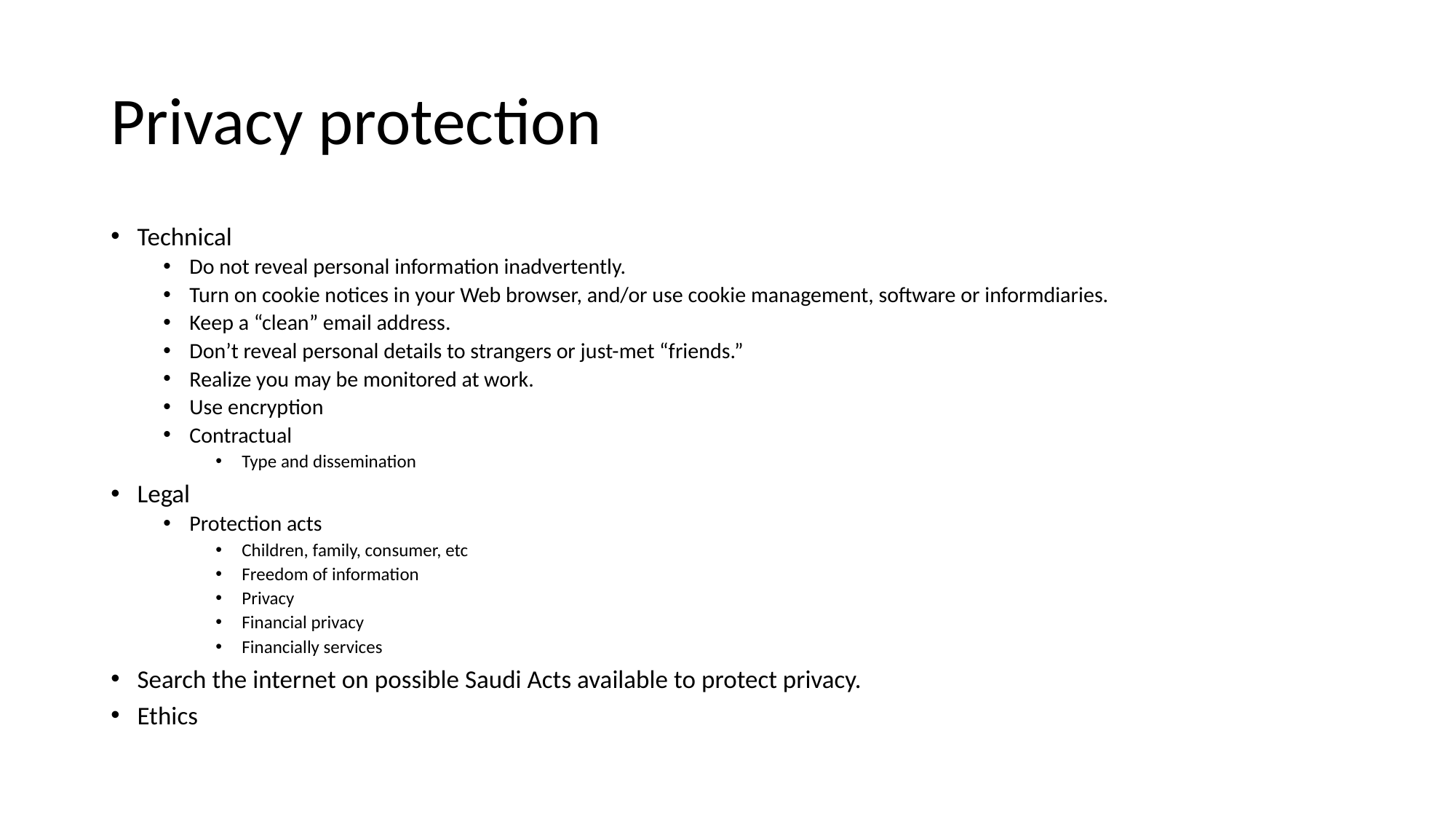

# Privacy protection
Technical
Do not reveal personal information inadvertently.
Turn on cookie notices in your Web browser, and/or use cookie management, software or informdiaries.
Keep a “clean” email address.
Don’t reveal personal details to strangers or just-met “friends.”
Realize you may be monitored at work.
Use encryption
Contractual
Type and dissemination
Legal
Protection acts
Children, family, consumer, etc
Freedom of information
Privacy
Financial privacy
Financially services
Search the internet on possible Saudi Acts available to protect privacy.
Ethics